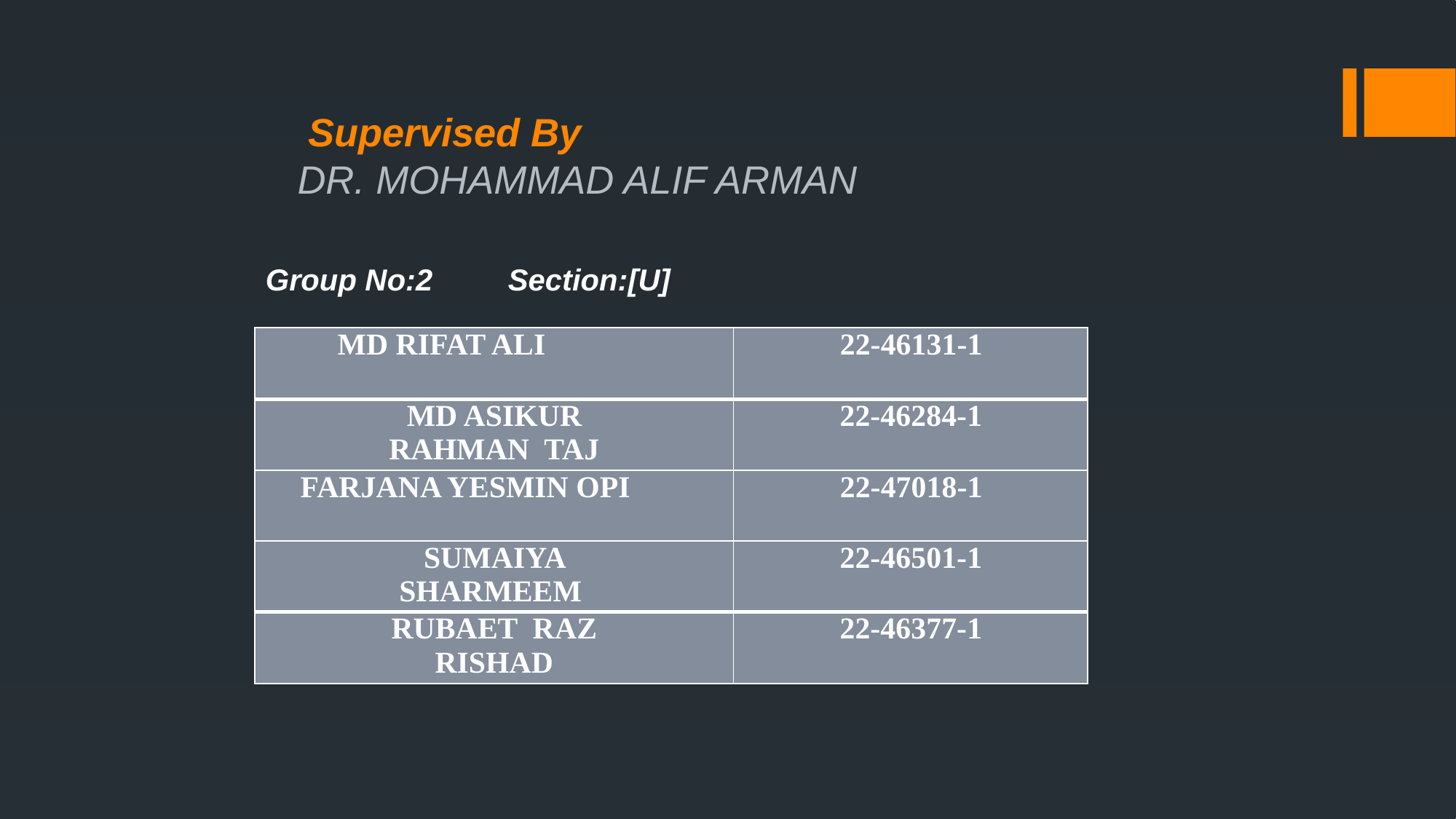

# Supervised By DR. MOHAMMAD ALIF ARMAN
Group No:2         Section:[U]
| MD RIFAT ALI | 22-46131-1 |
| --- | --- |
| MD ASIKUR RAHMAN TAJ | 22-46284-1 |
| FARJANA YESMIN OPI | 22-47018-1 |
| SUMAIYA SHARMEEM | 22-46501-1 |
| RUBAET RAZ RISHAD | 22-46377-1 |